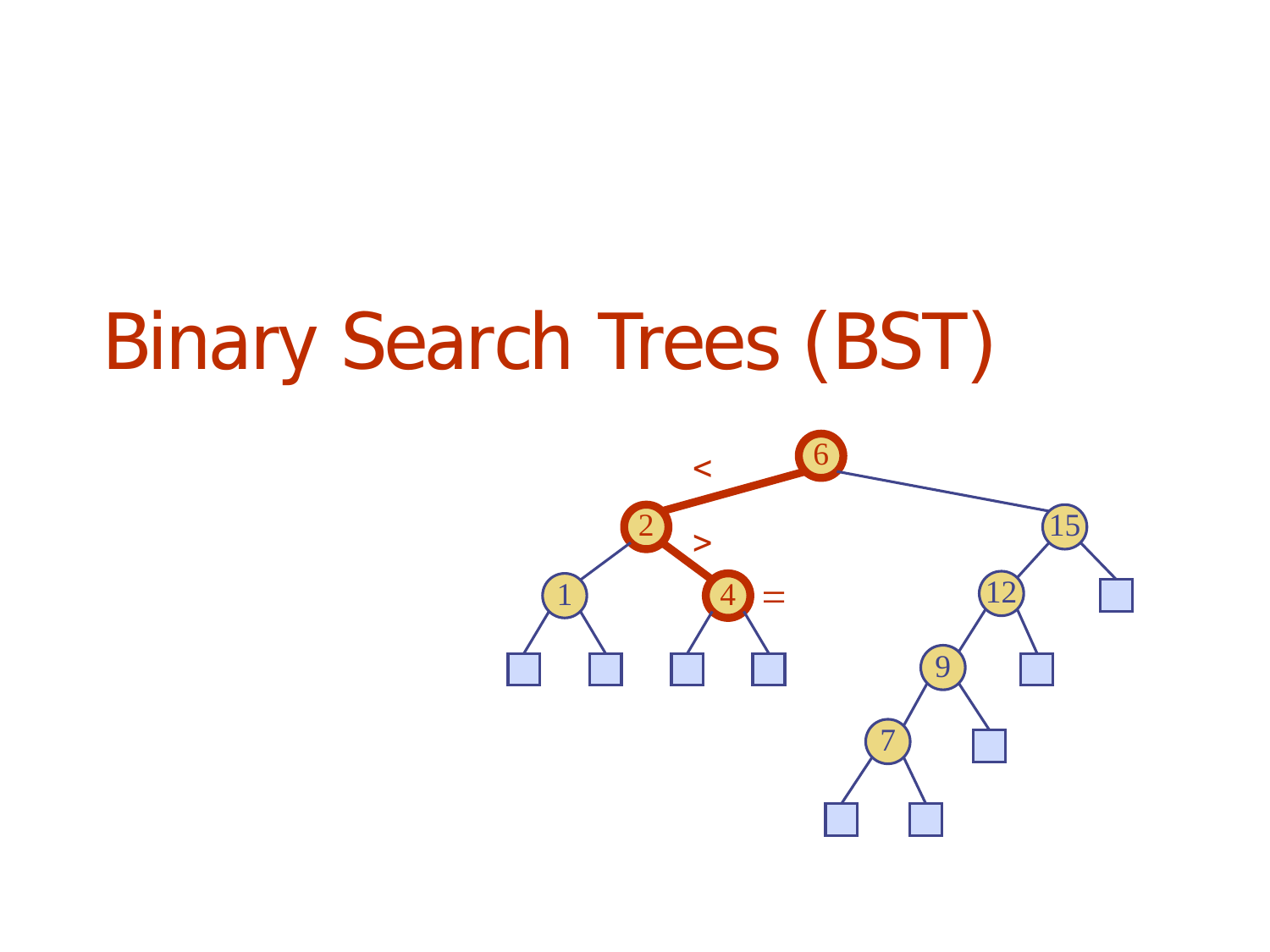

# Binary Search Trees (BST)
6
<
2
15
>
=
12
1
4

9

7